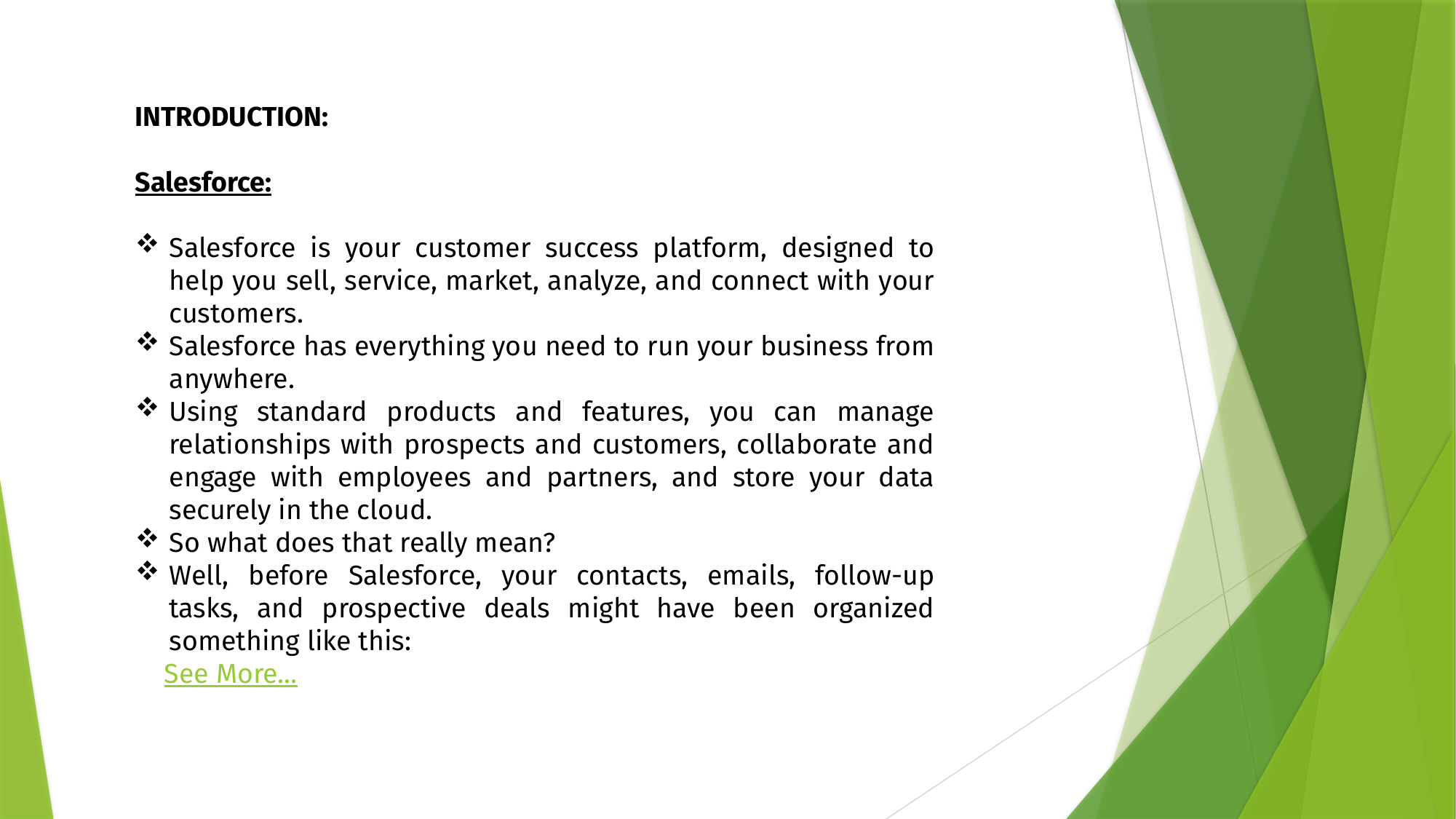

INTRODUCTION:

Salesforce:

Salesforce is your customer success platform, designed to help you sell, service, market, analyze, and connect with your customers.
Salesforce has everything you need to run your business from anywhere.
Using standard products and features, you can manage relationships with prospects and customers, collaborate and engage with employees and partners, and store your data securely in the cloud.
So what does that really mean?
Well, before Salesforce, your contacts, emails, follow-up tasks, and prospective deals might have been organized something like this:
    See More...